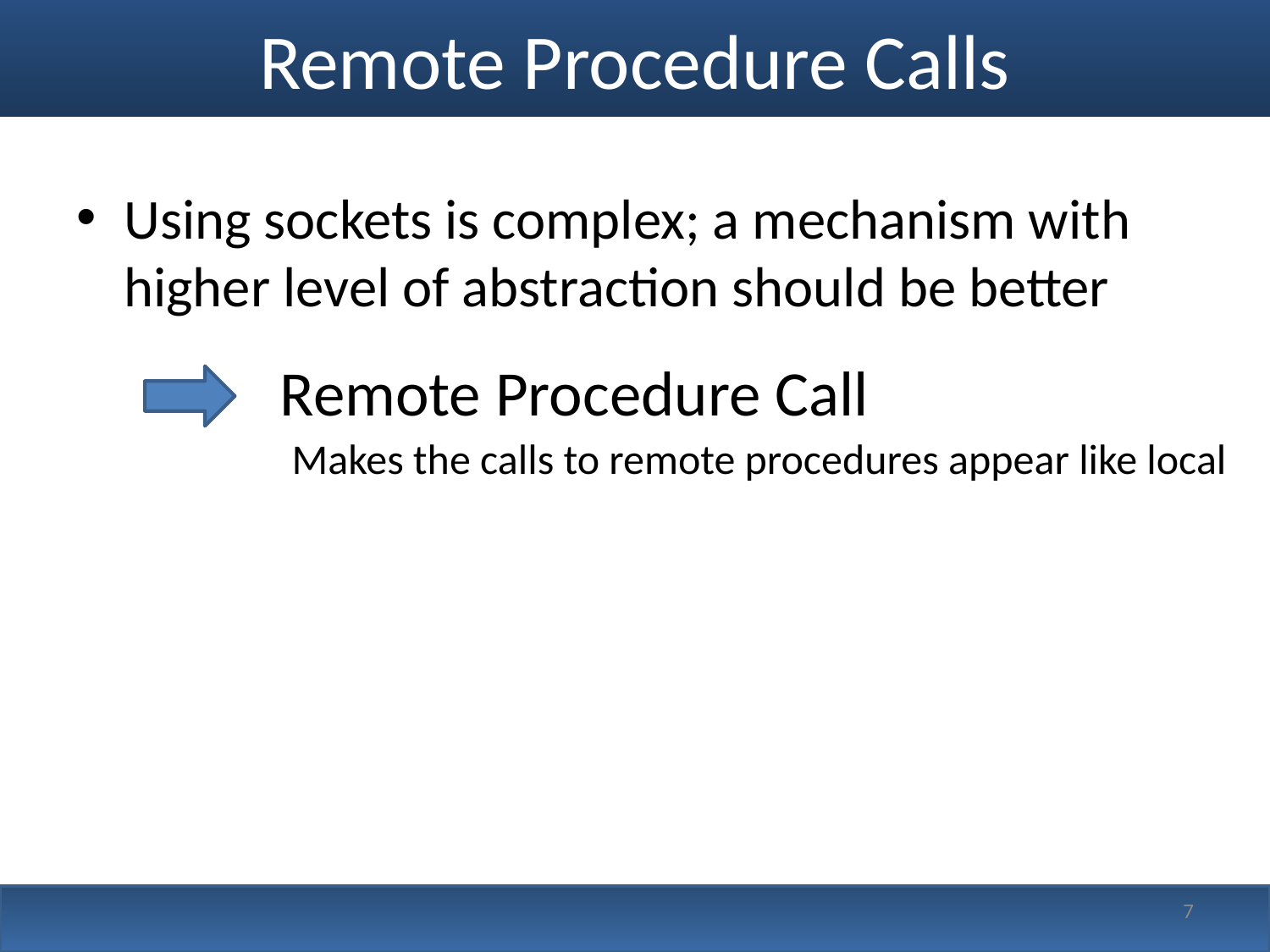

# Remote Procedure Calls
Using sockets is complex; a mechanism with higher level of abstraction should be better

Remote Procedure Call

Makes the calls to remote procedures appear like local
7